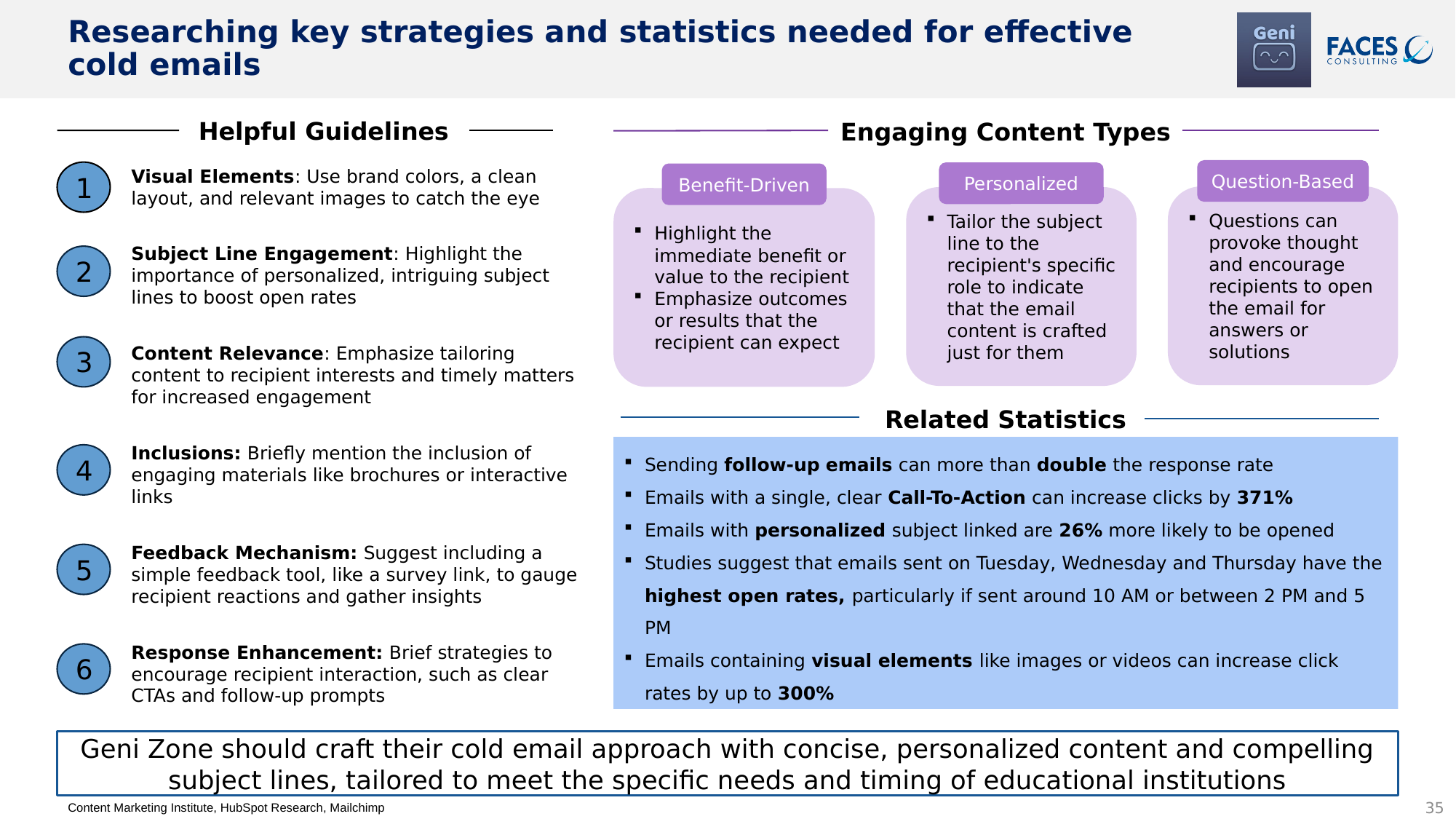

# Researching key strategies and statistics needed for effective cold emails
Helpful Guidelines
Engaging Content Types
Visual Elements: Use brand colors, a clean layout, and relevant images to catch the eye
1
Question-Based
Personalized
Benefit-Driven
Questions can provoke thought and encourage recipients to open the email for answers or solutions
Tailor the subject line to the recipient's specific role to indicate that the email content is crafted just for them
Highlight the immediate benefit or value to the recipient
Emphasize outcomes or results that the recipient can expect
Subject Line Engagement: Highlight the importance of personalized, intriguing subject lines to boost open rates
2
Content Relevance: Emphasize tailoring content to recipient interests and timely matters for increased engagement
3
Related Statistics
Inclusions: Briefly mention the inclusion of engaging materials like brochures or interactive links
4
Sending follow-up emails can more than double the response rate
Emails with a single, clear Call-To-Action can increase clicks by 371%
Emails with personalized subject linked are 26% more likely to be opened
Studies suggest that emails sent on Tuesday, Wednesday and Thursday have the highest open rates, particularly if sent around 10 AM or between 2 PM and 5 PM
Emails containing visual elements like images or videos can increase click rates by up to 300%
Feedback Mechanism: Suggest including a simple feedback tool, like a survey link, to gauge recipient reactions and gather insights
5
Response Enhancement: Brief strategies to encourage recipient interaction, such as clear CTAs and follow-up prompts
6
Geni Zone should craft their cold email approach with concise, personalized content and compelling subject lines, tailored to meet the specific needs and timing of educational institutions
35
Content Marketing Institute, HubSpot Research, Mailchimp